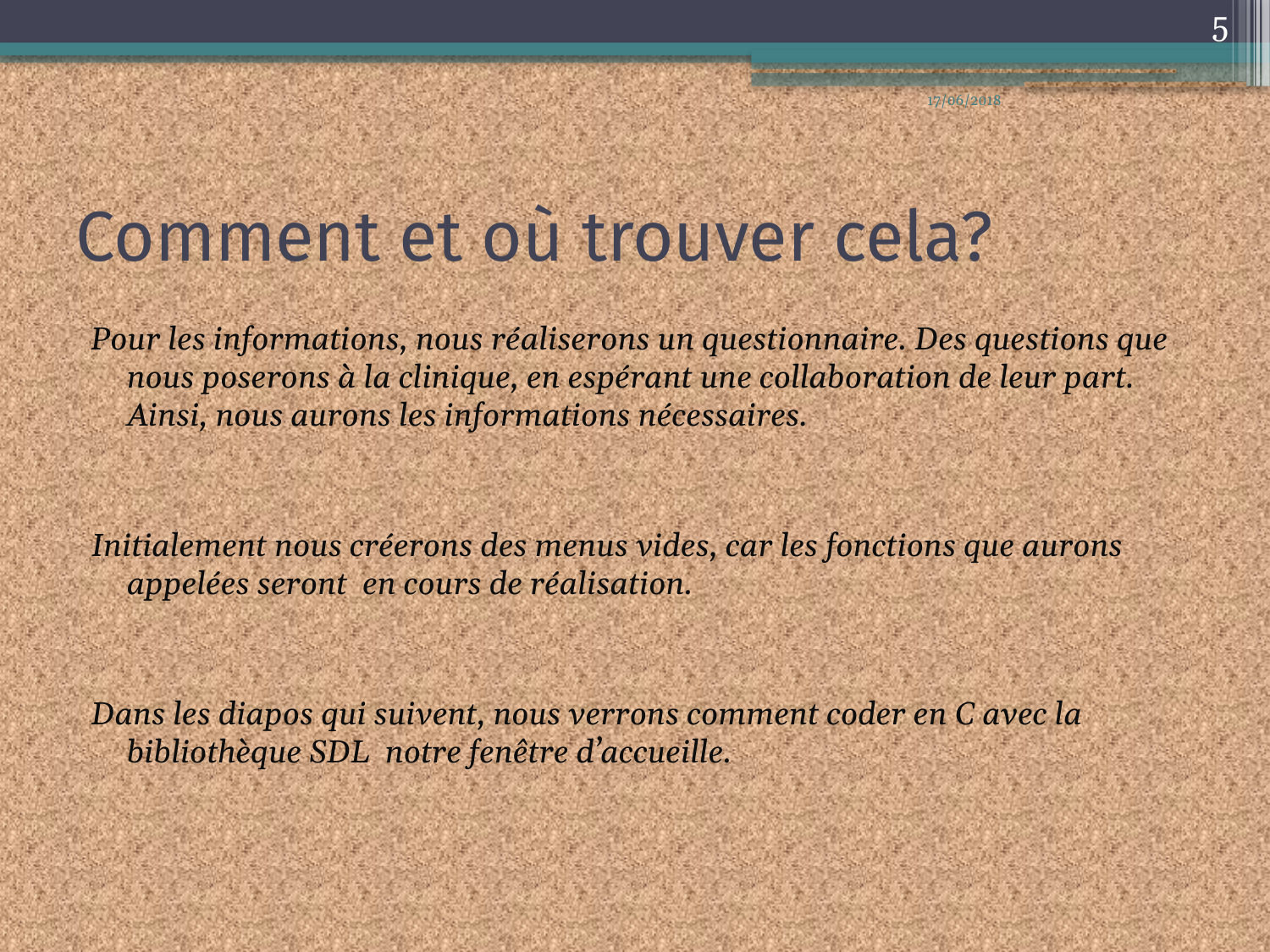

5
17/06/2018
# Comment et où trouver cela?
Pour les informations, nous réaliserons un questionnaire. Des questions que nous poserons à la clinique, en espérant une collaboration de leur part. Ainsi, nous aurons les informations nécessaires.

Initialement nous créerons des menus vides, car les fonctions que aurons appelées seront  en cours de réalisation.

Dans les diapos qui suivent, nous verrons comment coder en C avec la bibliothèque SDL  notre fenêtre d’accueille.